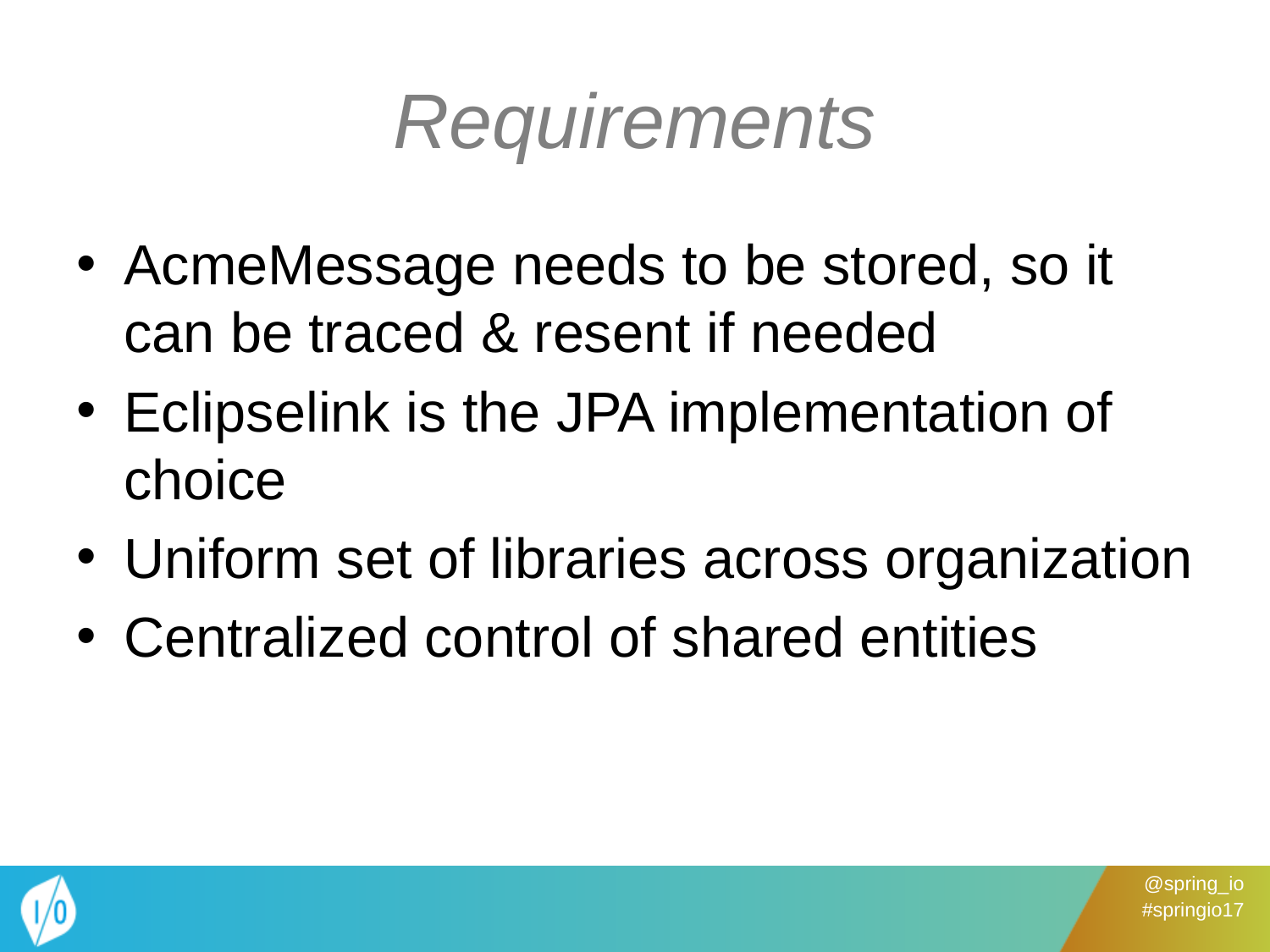

# Requirements
AcmeMessage needs to be stored, so it can be traced & resent if needed
Eclipselink is the JPA implementation of choice
Uniform set of libraries across organization
Centralized control of shared entities